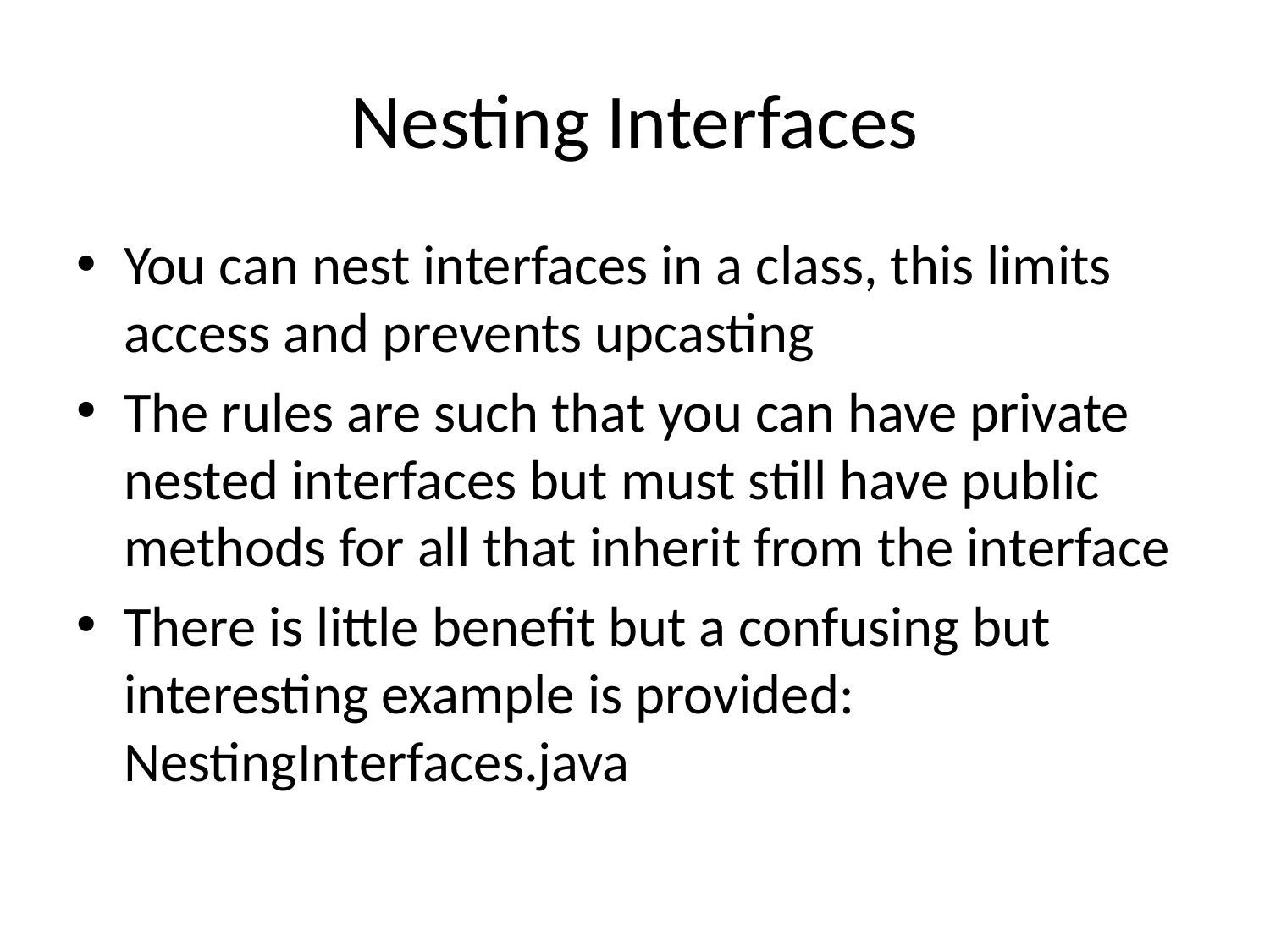

# Nesting Interfaces
You can nest interfaces in a class, this limits access and prevents upcasting
The rules are such that you can have private nested interfaces but must still have public methods for all that inherit from the interface
There is little benefit but a confusing but interesting example is provided: NestingInterfaces.java